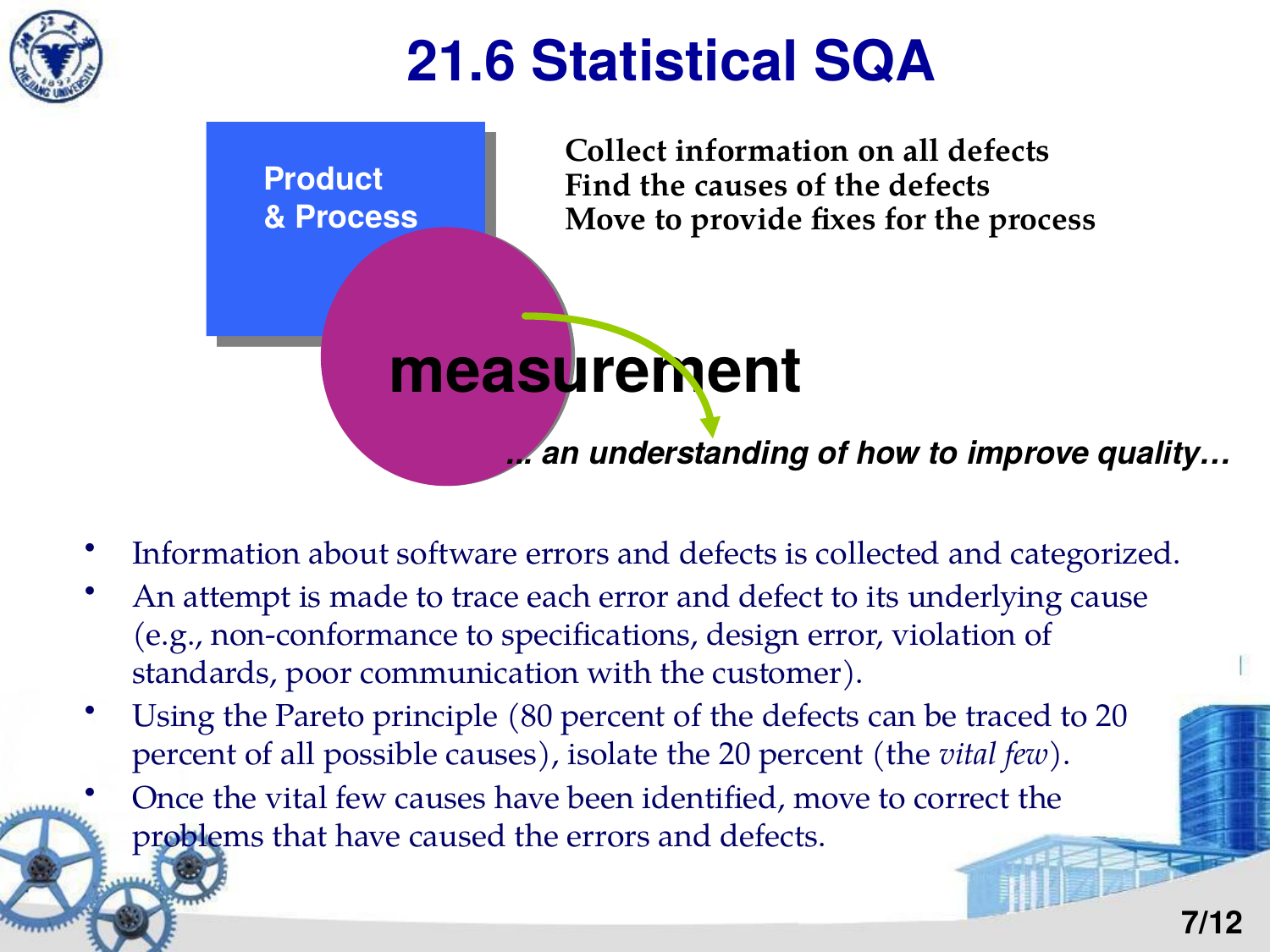

# 21.6 Statistical SQA

Collect information on all defects
Find the causes of the defects
Move to provide fixes for the process
Product
& Process

measurement
... an understanding of how to improve quality…
Information about software errors and defects is collected and categorized.
An attempt is made to trace each error and defect to its underlying cause (e.g., non-conformance to specifications, design error, violation of standards, poor communication with the customer).
Using the Pareto principle (80 percent of the defects can be traced to 20 percent of all possible causes), isolate the 20 percent (the vital few).
Once the vital few causes have been identified, move to correct the problems that have caused the errors and defects.
7/12